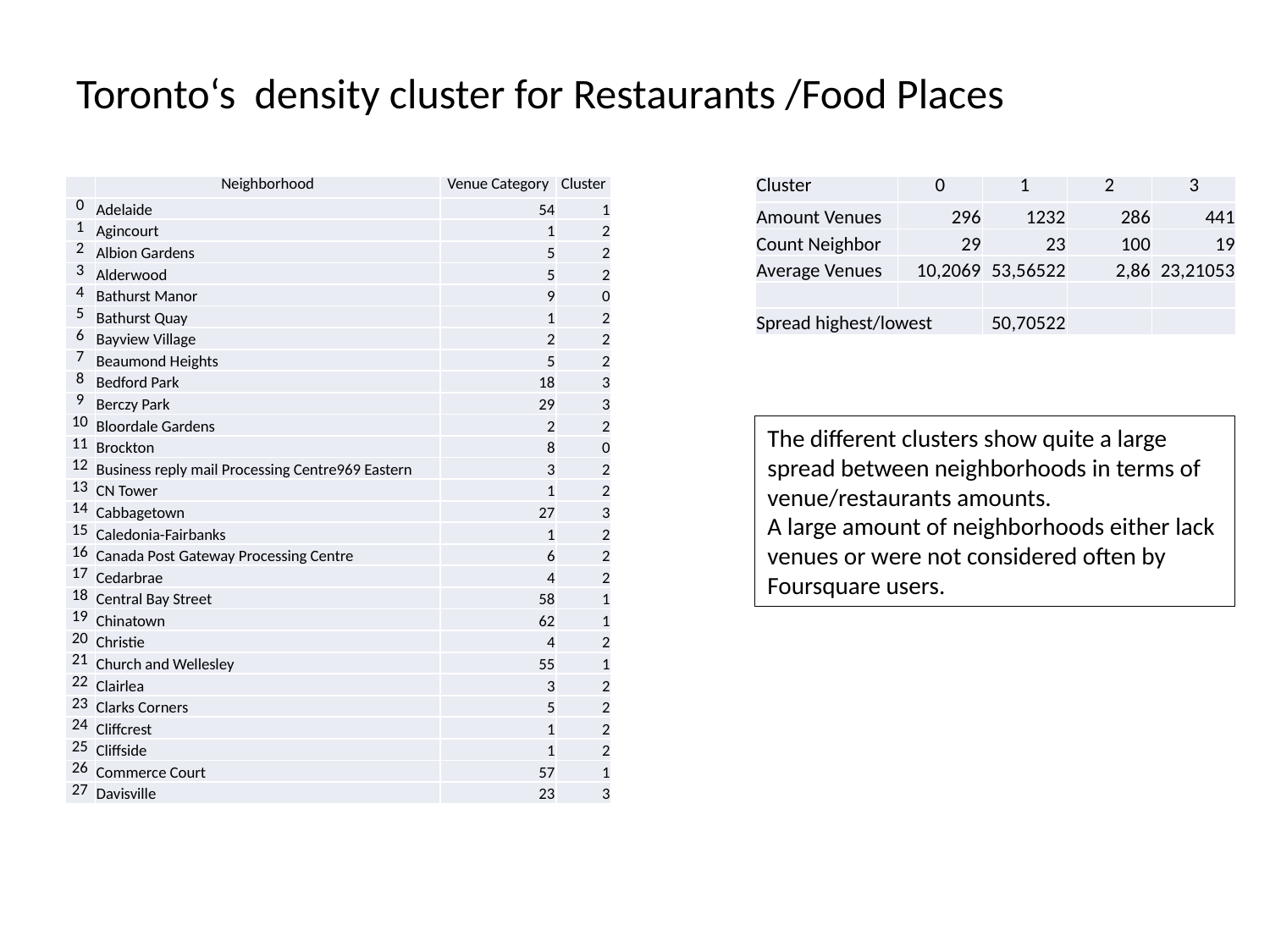

# Toronto‘s  density cluster for Restaurants /Food Places
|  | Neighborhood | Venue Category | Cluster |
| --- | --- | --- | --- |
| 0 | Adelaide | 54 | 1 |
| 1 | Agincourt | 1 | 2 |
| 2 | Albion Gardens | 5 | 2 |
| 3 | Alderwood | 5 | 2 |
| 4 | Bathurst Manor | 9 | 0 |
| 5 | Bathurst Quay | 1 | 2 |
| 6 | Bayview Village | 2 | 2 |
| 7 | Beaumond Heights | 5 | 2 |
| 8 | Bedford Park | 18 | 3 |
| 9 | Berczy Park | 29 | 3 |
| 10 | Bloordale Gardens | 2 | 2 |
| 11 | Brockton | 8 | 0 |
| 12 | Business reply mail Processing Centre969 Eastern | 3 | 2 |
| 13 | CN Tower | 1 | 2 |
| 14 | Cabbagetown | 27 | 3 |
| 15 | Caledonia-Fairbanks | 1 | 2 |
| 16 | Canada Post Gateway Processing Centre | 6 | 2 |
| 17 | Cedarbrae | 4 | 2 |
| 18 | Central Bay Street | 58 | 1 |
| 19 | Chinatown | 62 | 1 |
| 20 | Christie | 4 | 2 |
| 21 | Church and Wellesley | 55 | 1 |
| 22 | Clairlea | 3 | 2 |
| 23 | Clarks Corners | 5 | 2 |
| 24 | Cliffcrest | 1 | 2 |
| 25 | Cliffside | 1 | 2 |
| 26 | Commerce Court | 57 | 1 |
| 27 | Davisville | 23 | 3 |
| Cluster | 0 | 1 | 2 | 3 |
| --- | --- | --- | --- | --- |
| Amount Venues | 296 | 1232 | 286 | 441 |
| Count Neighbor | 29 | 23 | 100 | 19 |
| Average Venues | 10,2069 | 53,56522 | 2,86 | 23,21053 |
|  |  |  |  |  |
| Spread highest/lowest |  | 50,70522 |  |  |
The different clusters show quite a large spread between neighborhoods in terms of venue/restaurants amounts.
A large amount of neighborhoods either lack venues or were not considered often by Foursquare users.